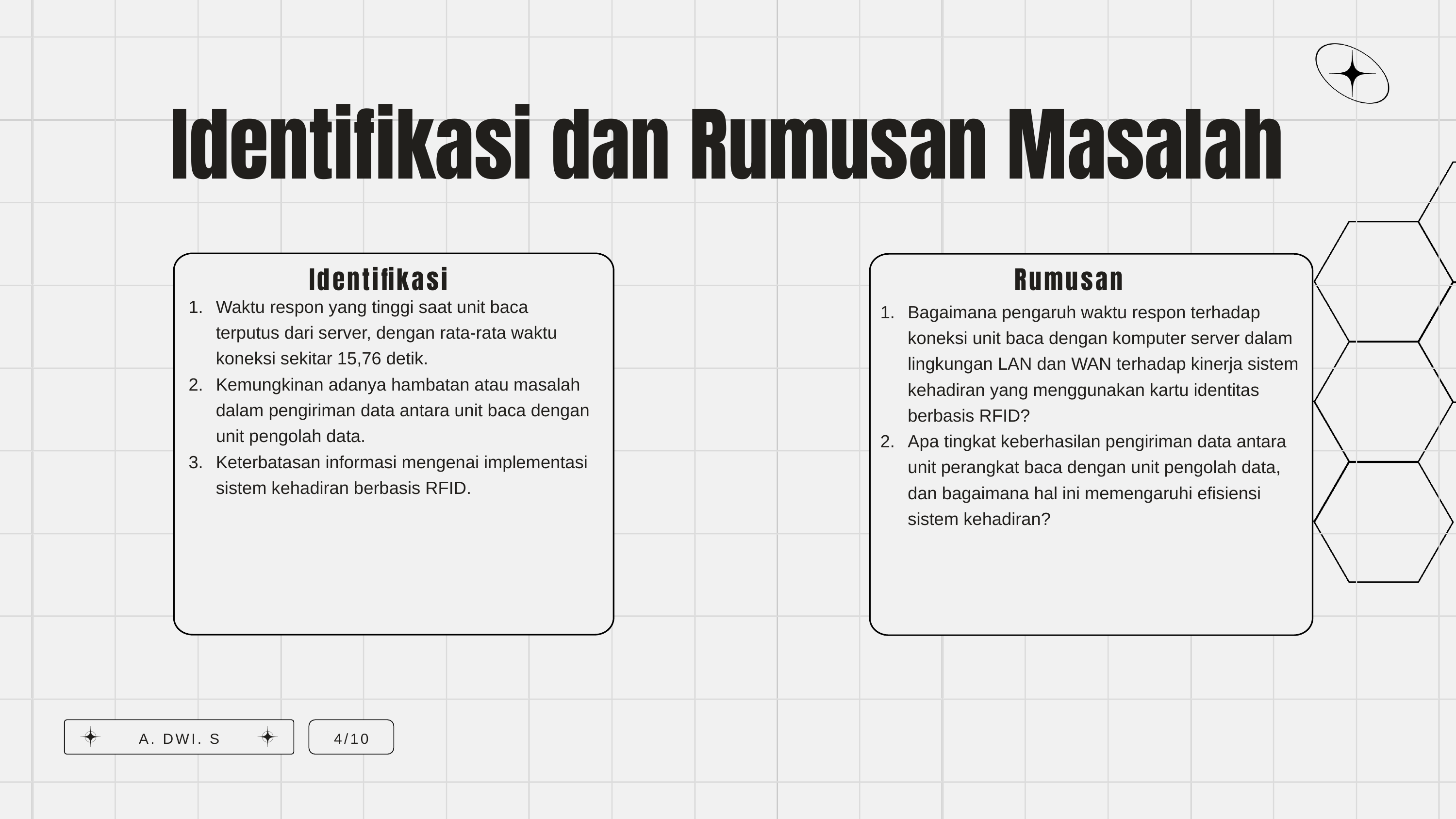

Identifikasi dan Rumusan Masalah

Rumusan
Identifikasi
Waktu respon yang tinggi saat unit baca terputus dari server, dengan rata-rata waktu koneksi sekitar 15,76 detik.
Kemungkinan adanya hambatan atau masalah dalam pengiriman data antara unit baca dengan unit pengolah data.
Keterbatasan informasi mengenai implementasi sistem kehadiran berbasis RFID.
Bagaimana pengaruh waktu respon terhadap koneksi unit baca dengan komputer server dalam lingkungan LAN dan WAN terhadap kinerja sistem kehadiran yang menggunakan kartu identitas berbasis RFID?
Apa tingkat keberhasilan pengiriman data antara unit perangkat baca dengan unit pengolah data, dan bagaimana hal ini memengaruhi efisiensi sistem kehadiran?

A. DWI. S

4/10